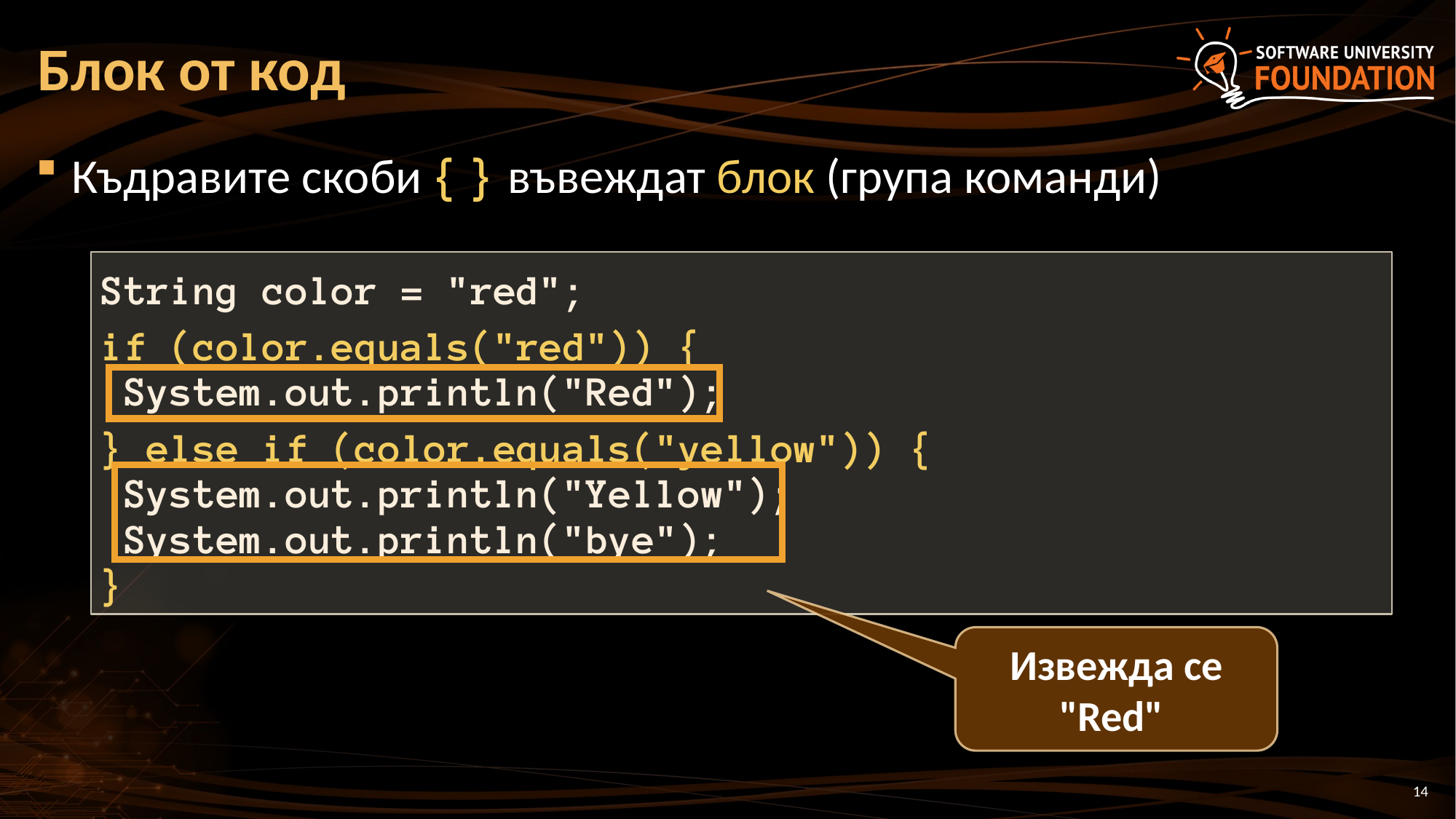

# Блок от код
Къдравите скоби { } въвеждат блок (група команди)
String color = "red";
if (color.equals("red")) {
 System.out.println("Red");
} else if (color.equals("yellow")) {
 System.out.println("Yellow");
 System.out.println("bye");
}

Извежда се "Red"
14